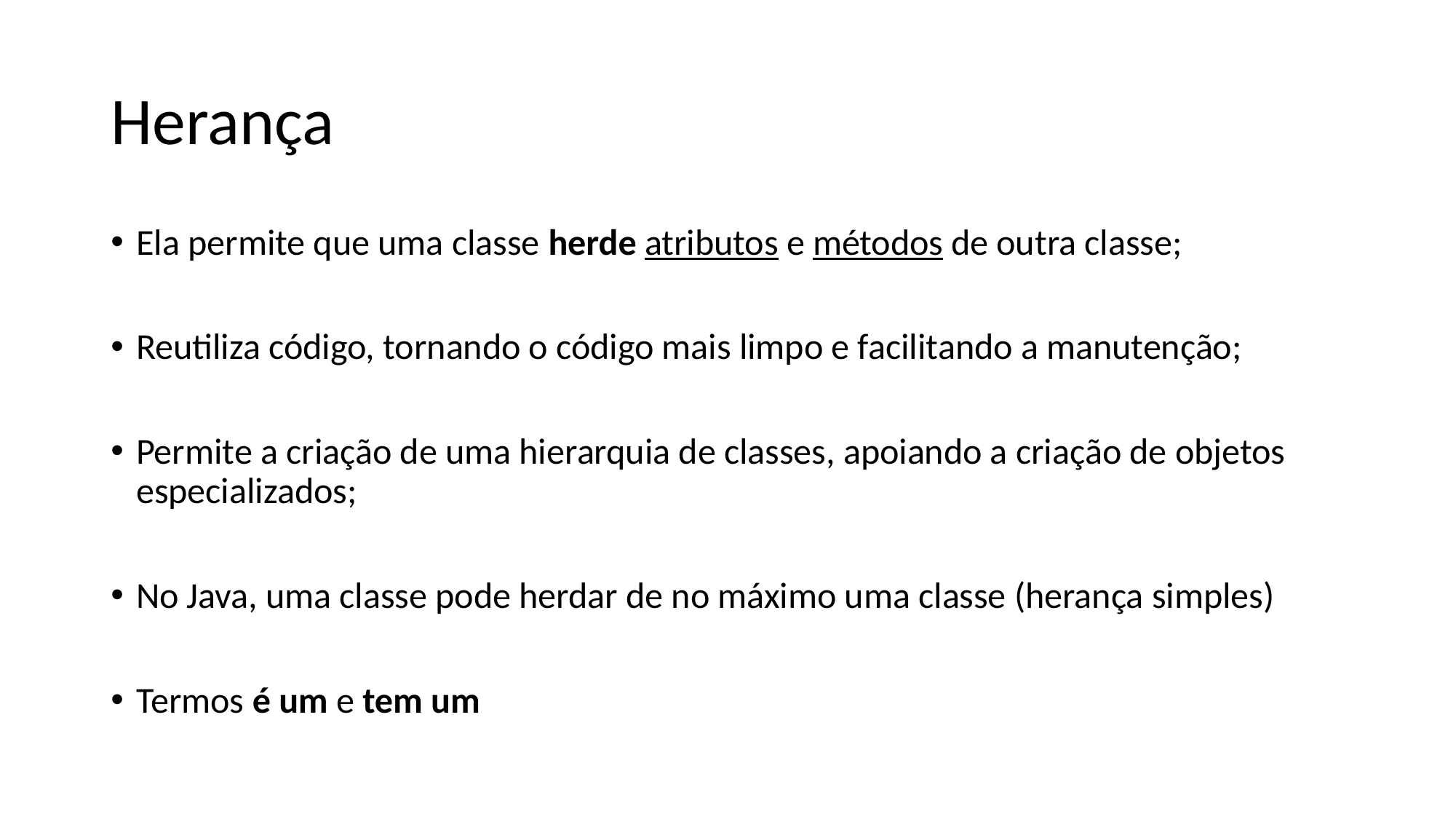

# Herança
Ela permite que uma classe herde atributos e métodos de outra classe;

Reutiliza código, tornando o código mais limpo e facilitando a manutenção;

Permite a criação de uma hierarquia de classes, apoiando a criação de objetos especializados;

No Java, uma classe pode herdar de no máximo uma classe (herança simples)

Termos é um e tem um